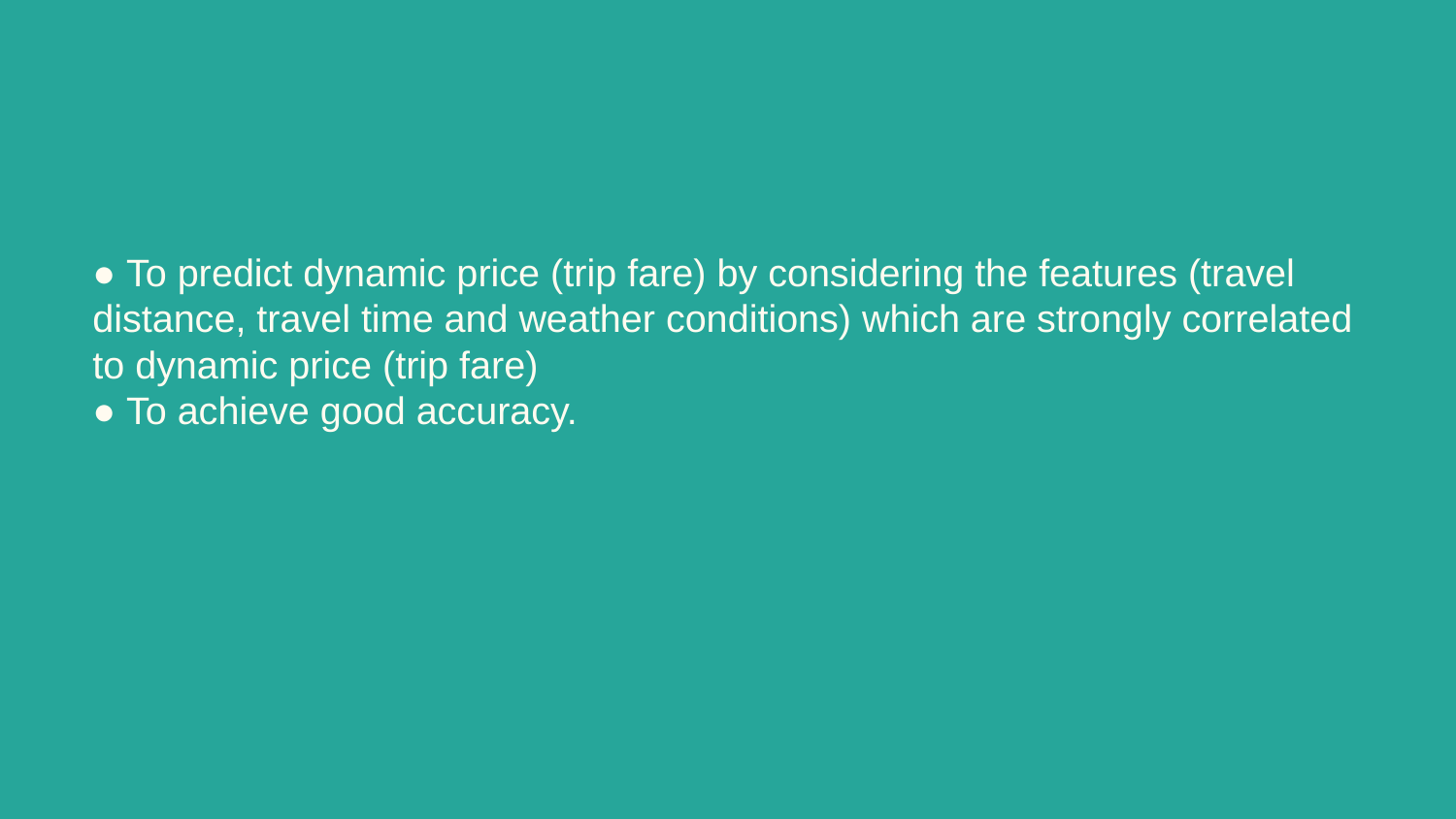

# ● To predict dynamic price (trip fare) by considering the features (travel distance, travel time and weather conditions) which are strongly correlated to dynamic price (trip fare)
● To achieve good accuracy.